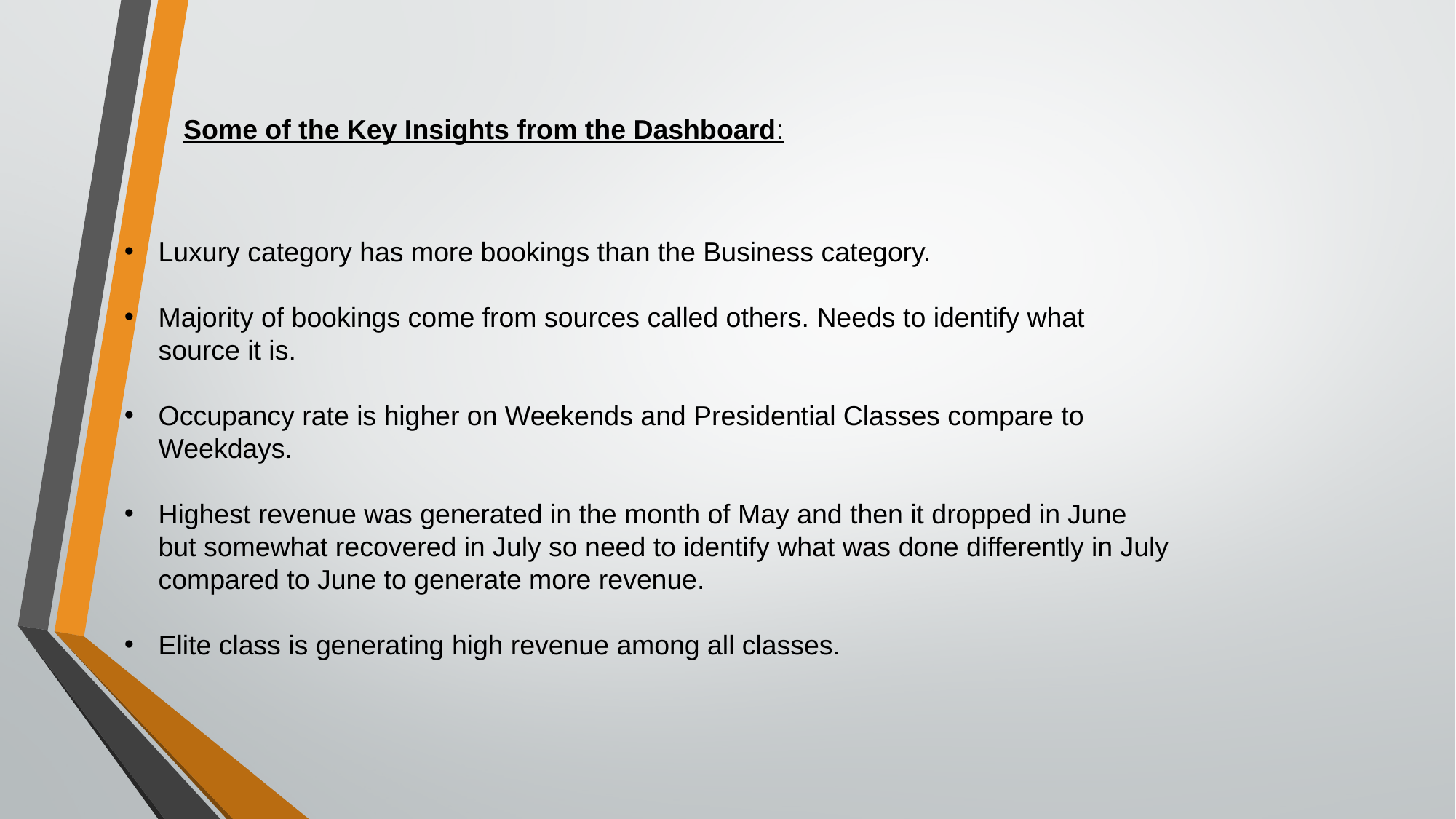

Some of the Key Insights from the Dashboard:
Luxury category has more bookings than the Business category.

Majority of bookings come from sources called others. Needs to identify what source it is.

Occupancy rate is higher on Weekends and Presidential Classes compare to Weekdays.

Highest revenue was generated in the month of May and then it dropped in June but somewhat recovered in July so need to identify what was done differently in July compared to June to generate more revenue.

Elite class is generating high revenue among all classes.